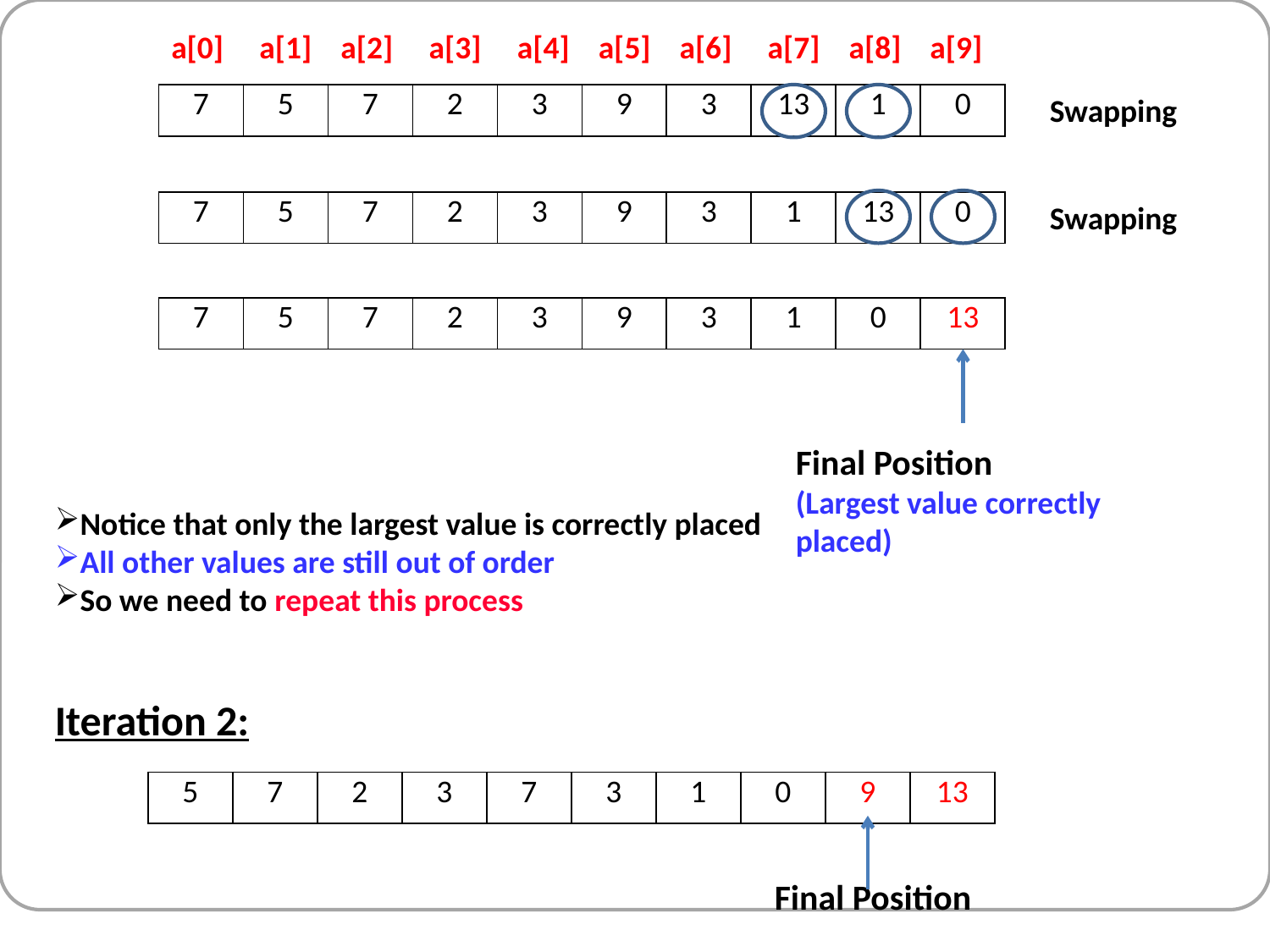

a[0]     a[1]    a[2]     a[3]     a[4]    a[5]    a[6]     a[7]    a[8]    a[9]
| 7 | 5 | 7 | 2 | 3 | 9 | 3 | 13 | 1 | 0 |
| --- | --- | --- | --- | --- | --- | --- | --- | --- | --- |

Swapping

| 7 | 5 | 7 | 2 | 3 | 9 | 3 | 1 | 13 | 0 |
| --- | --- | --- | --- | --- | --- | --- | --- | --- | --- |
Swapping
| 7 | 5 | 7 | 2 | 3 | 9 | 3 | 1 | 0 | 13 |
| --- | --- | --- | --- | --- | --- | --- | --- | --- | --- |
Final Position
(Largest value correctly placed)

Notice that only the largest value is correctly placed
All other values are still out of order
So we need to repeat this process
Iteration 2:
| 5 | 7 | 2 | 3 | 7 | 3 | 1 | 0 | 9 | 13 |
| --- | --- | --- | --- | --- | --- | --- | --- | --- | --- |
Final Position